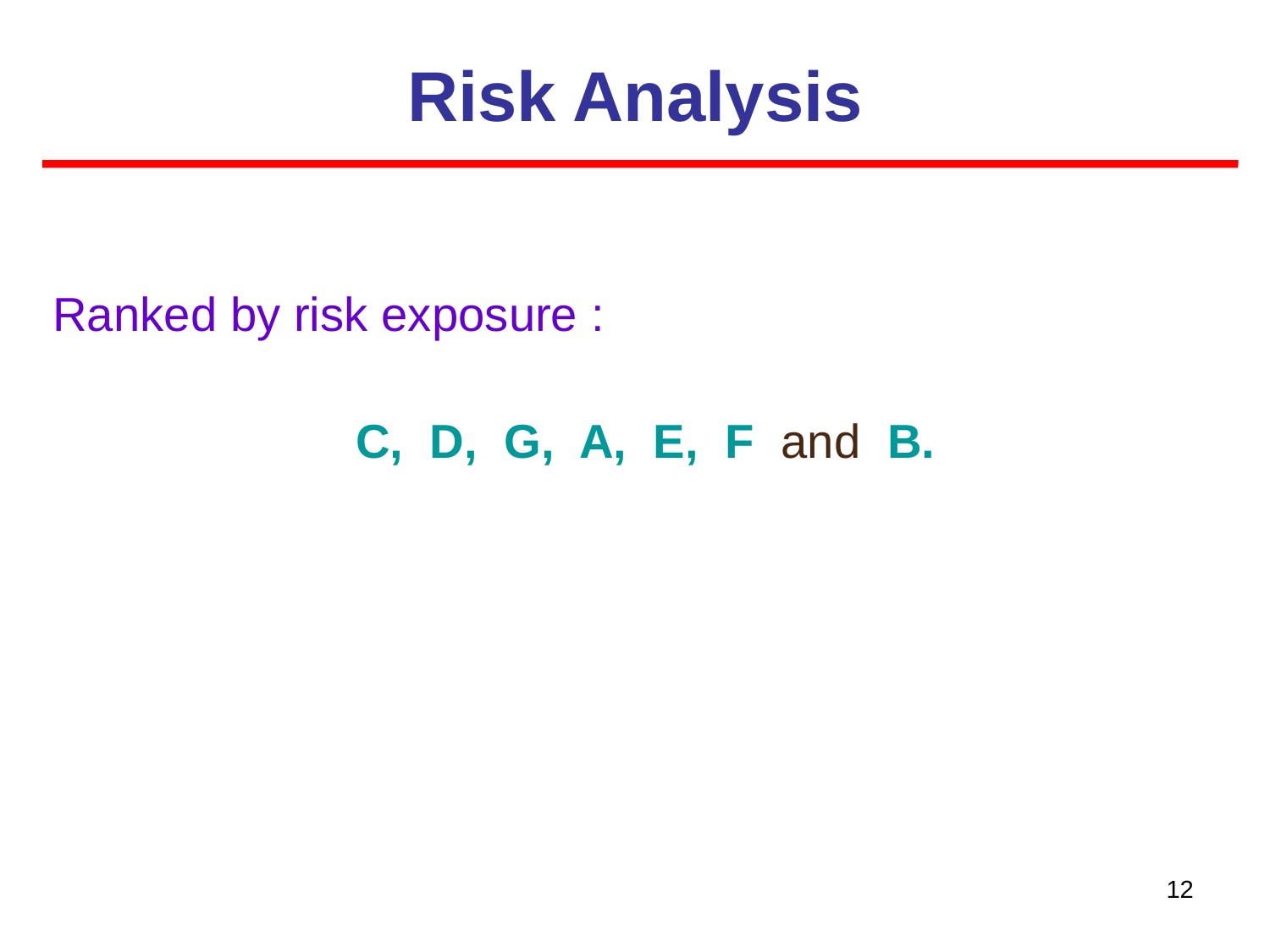

Risk Analysis

Ranked by risk exposure :
C,  D,  G,  A,  E,  F  and  B.
12